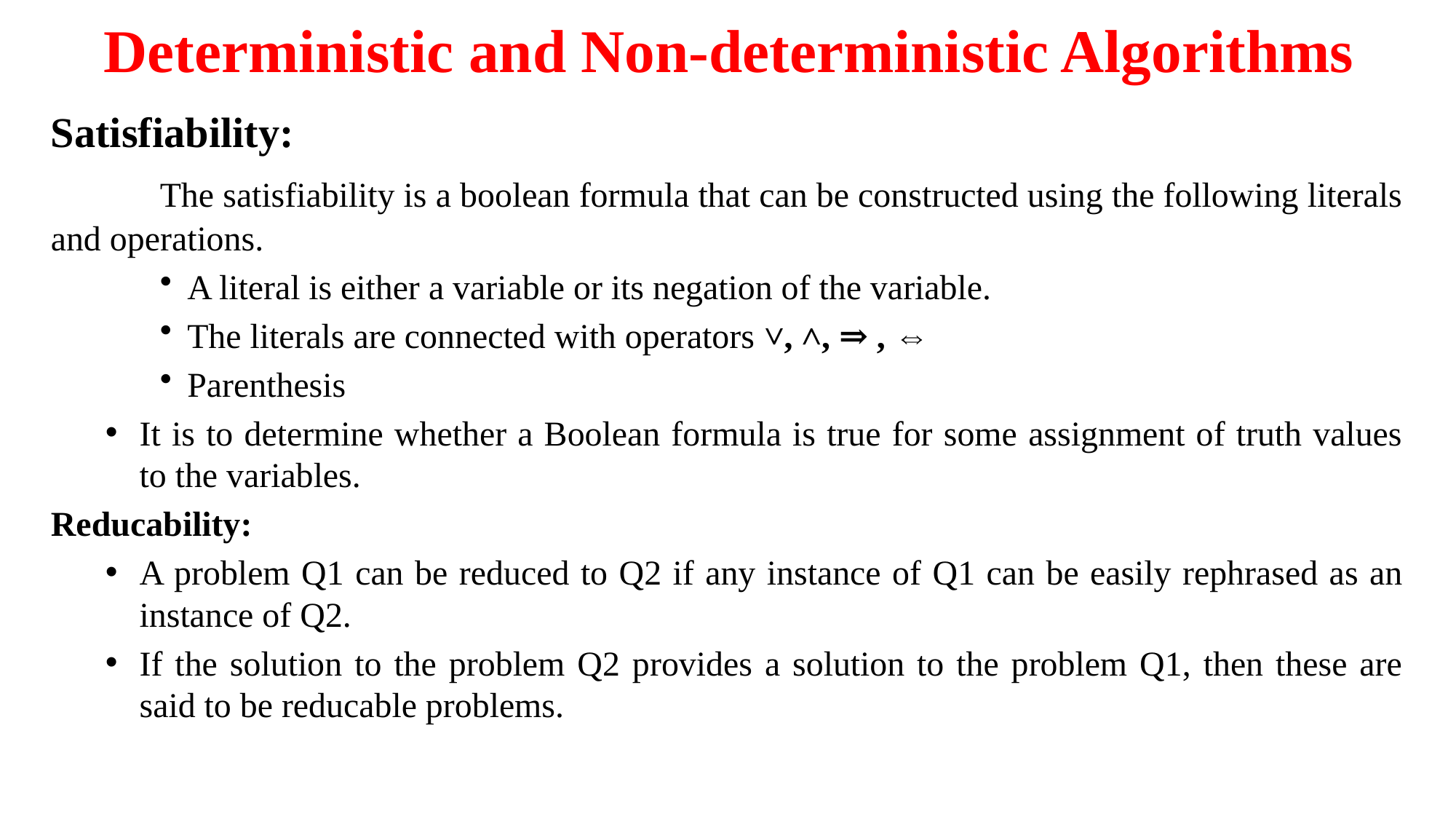

# Deterministic and Non-deterministic Algorithms
Satisfiability:
	The satisfiability is a boolean formula that can be constructed using the following literals and operations.
A literal is either a variable or its negation of the variable.
The literals are connected with operators ˅, ˄, ⇒ , ⇔
Parenthesis
It is to determine whether a Boolean formula is true for some assignment of truth values to the variables.
Reducability:
A problem Q1 can be reduced to Q2 if any instance of Q1 can be easily rephrased as an instance of Q2.
If the solution to the problem Q2 provides a solution to the problem Q1, then these are said to be reducable problems.